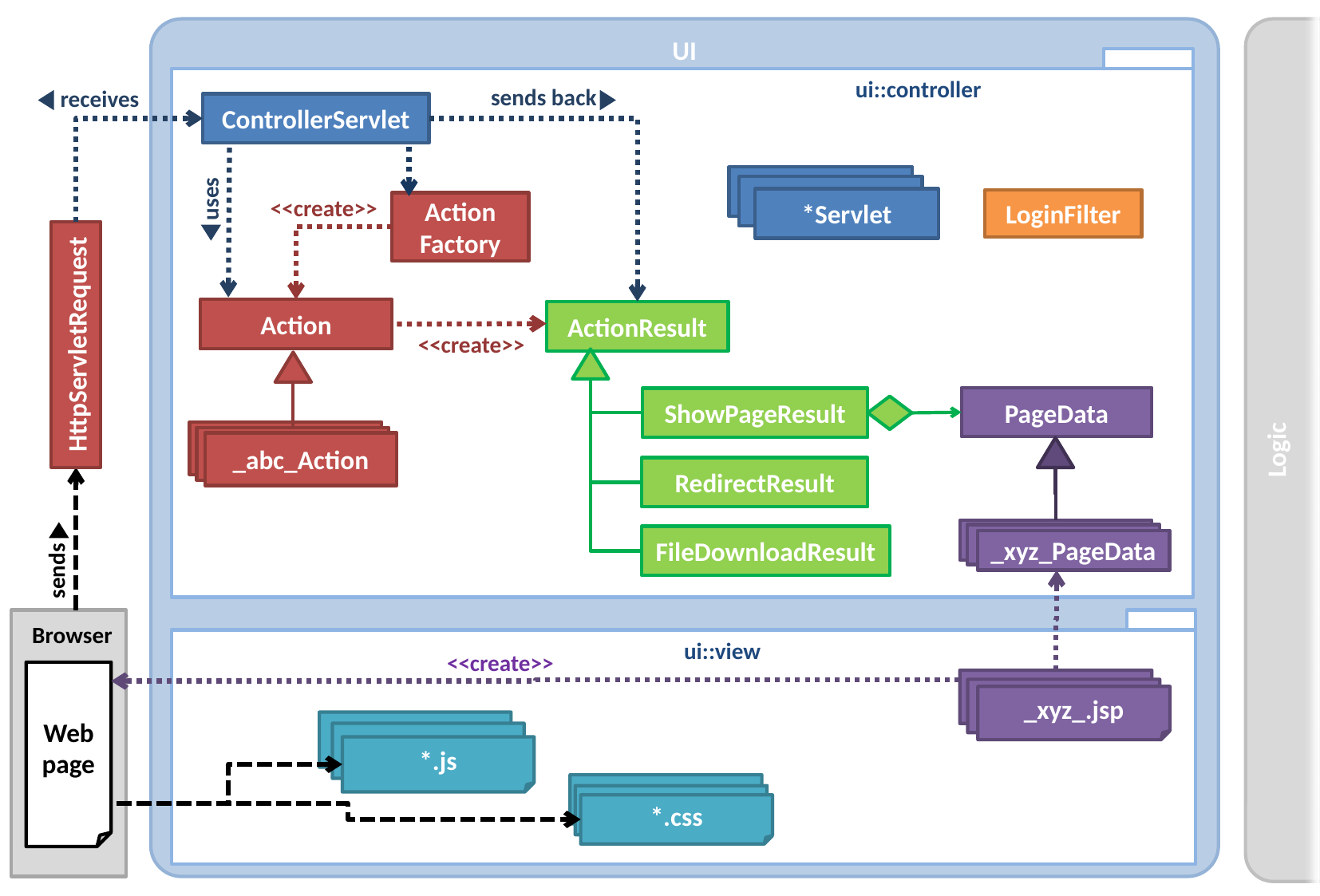

UI
Logic

                                                                                           ui::controller
sends back
receives

ControllerServlet
*Servlet
*Servlet
uses
<<create>>
*Servlet
LoginFilter
Action
Factory

Action
ActionResult
HttpServletRequest
<<create>>

PageData
ShowPageResult

_xyz_Servlet
_xyz_Servlet
_abc_Action

RedirectResult
_xyz_Helper

_xyz_Helper
FileDownloadResult
_xyz_PageData
sends

               ui::view
Browser
<<create>>
Web page
_xyz_.jsp
_xyz_.jsp
_xyz_.jsp
*.js
*.js
*.js
*.css
*.css
*.css